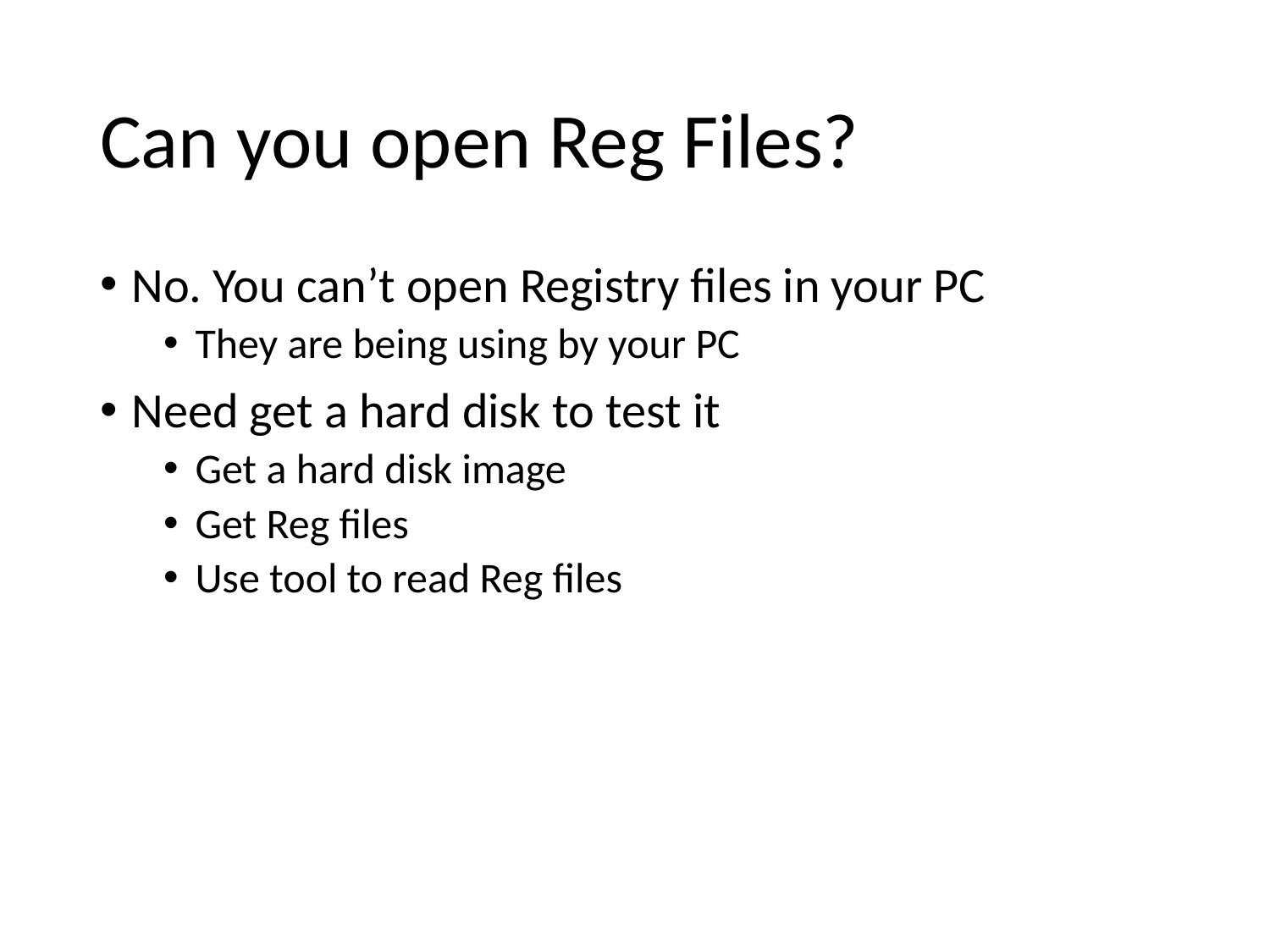

# Can you open Reg Files?
No. You can’t open Registry files in your PC
They are being using by your PC
Need get a hard disk to test it
Get a hard disk image
Get Reg files
Use tool to read Reg files